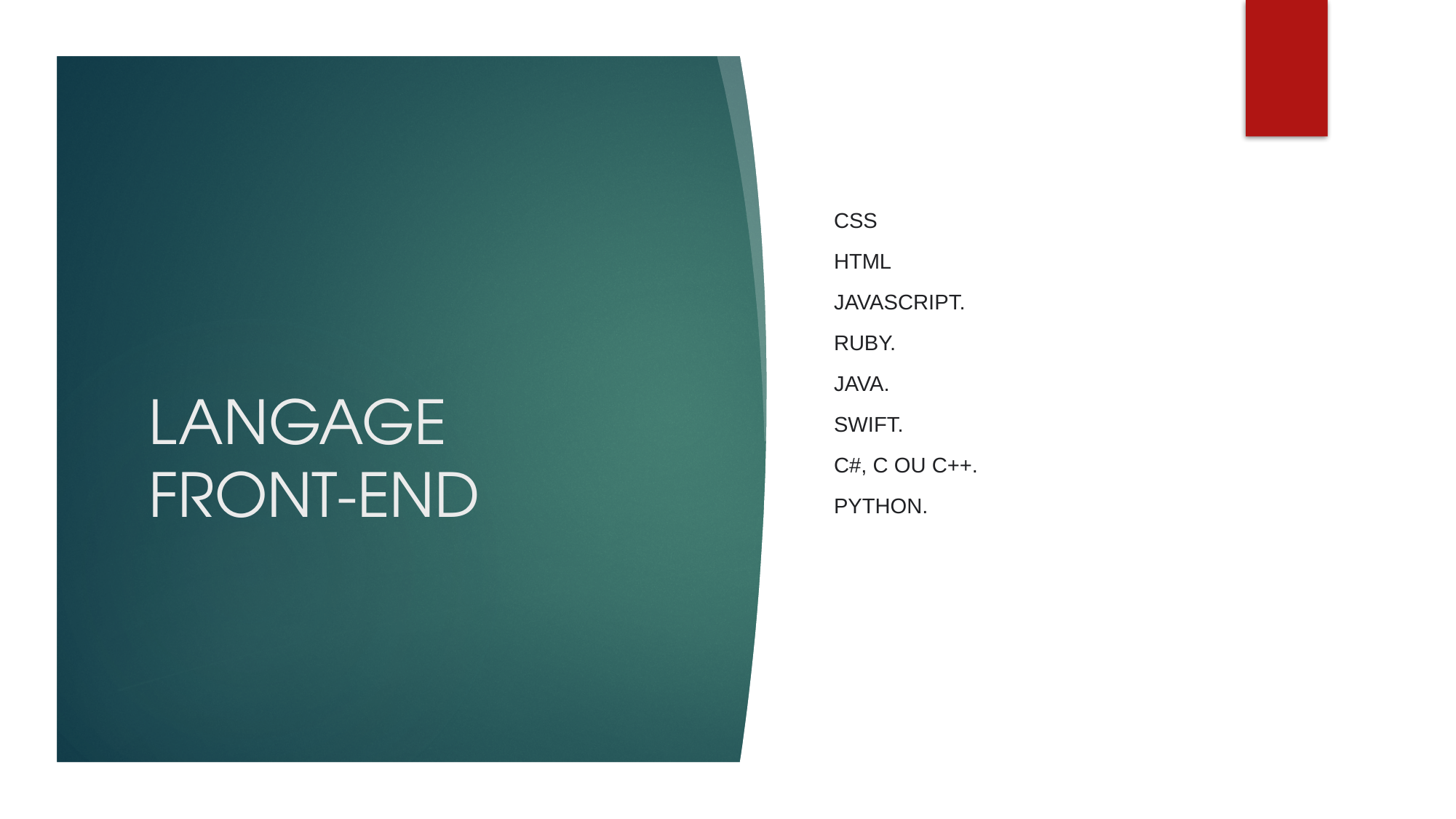

CSS
HTML
JavaScript.
Ruby.
Java.
Swift.
C#, C ou C++.
Python.

# LANGAGE FRONT-END